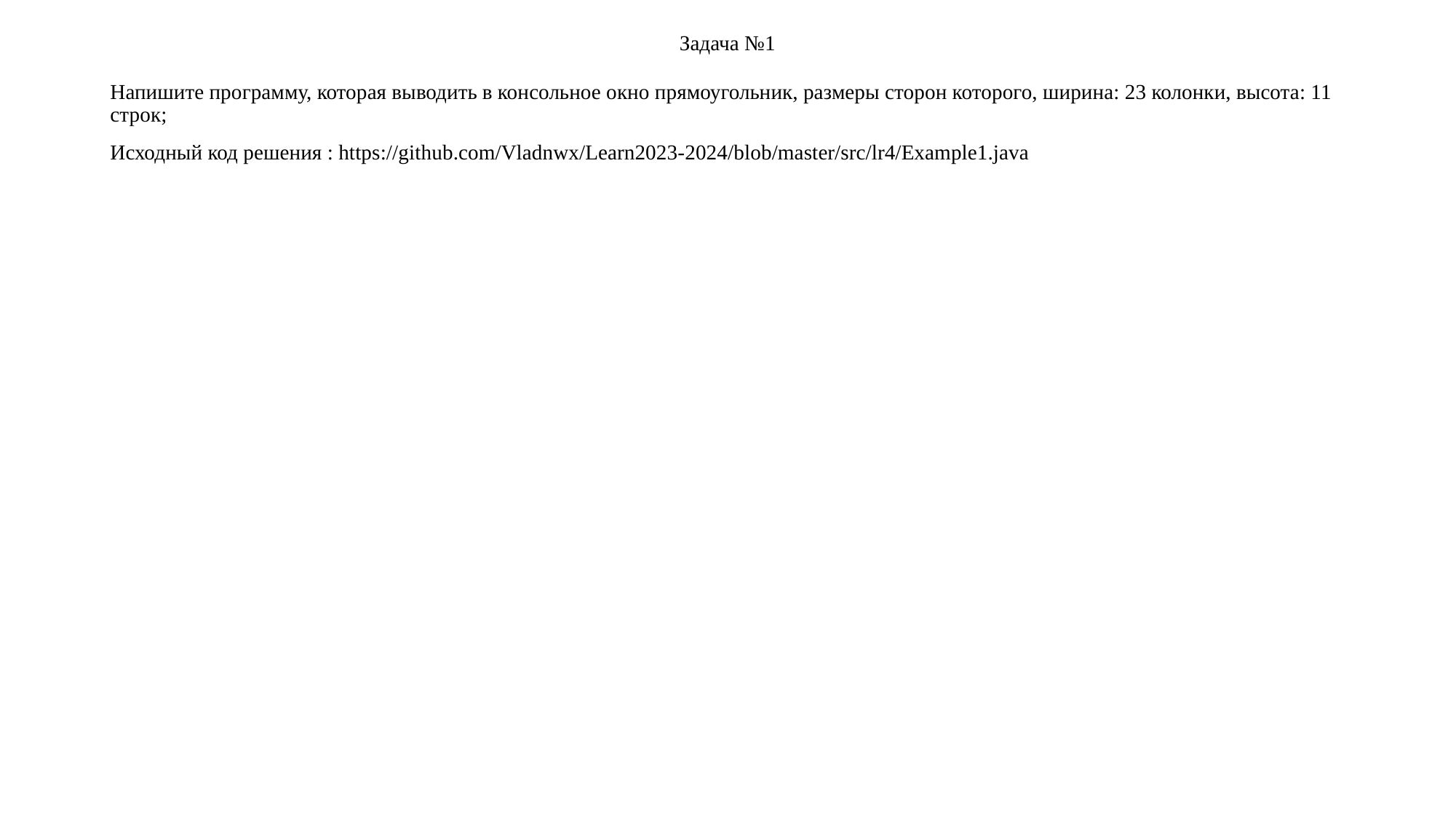

# Задача №1
Напишите программу, которая выводить в консольное окно прямоугольник, размеры сторон которого, ширина: 23 колонки, высота: 11 строк;
Исходный код решения : https://github.com/Vladnwx/Learn2023-2024/blob/master/src/lr4/Example1.java